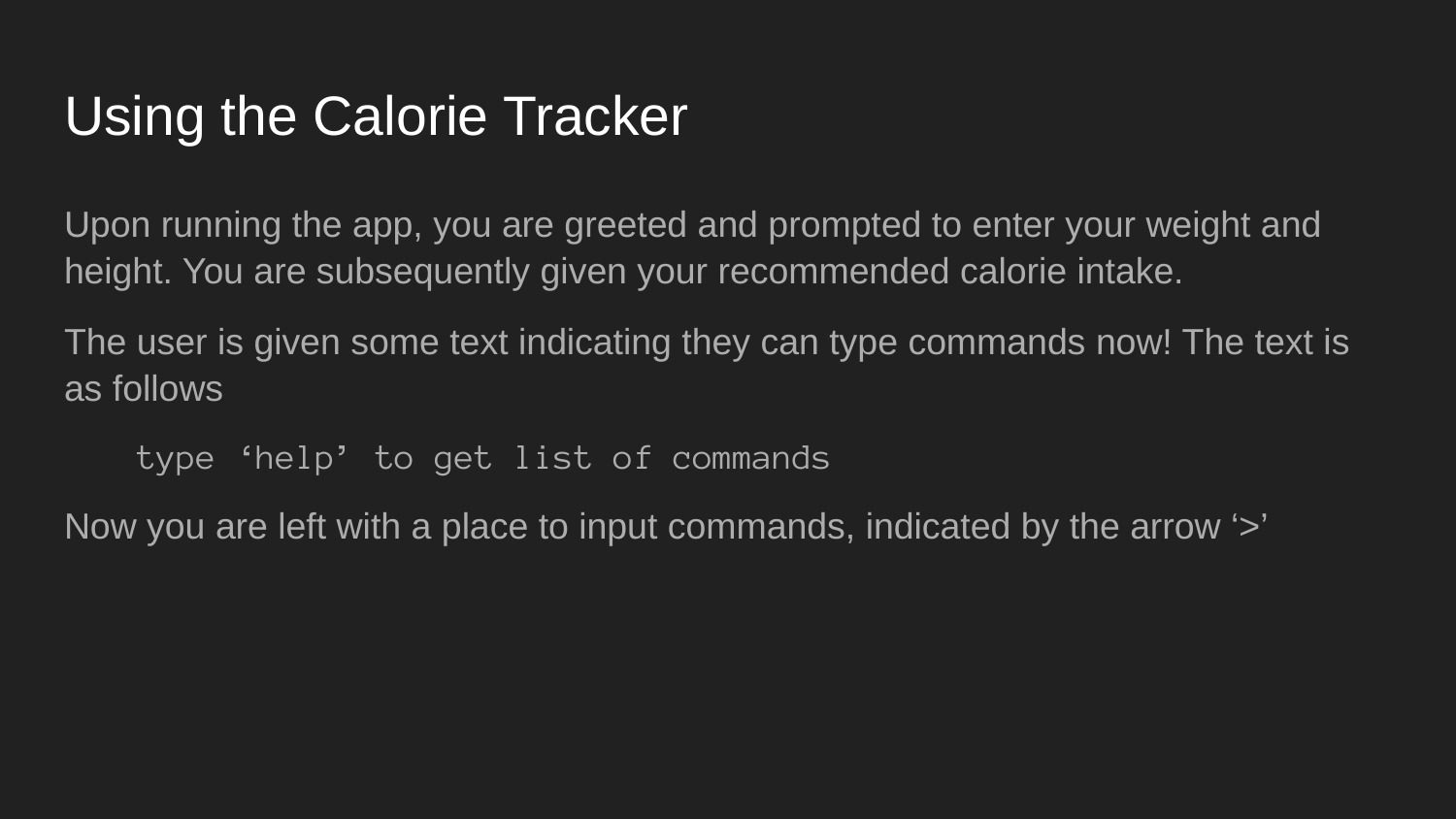

# Using the Calorie Tracker
Upon running the app, you are greeted and prompted to enter your weight and height. You are subsequently given your recommended calorie intake.
The user is given some text indicating they can type commands now! The text is as follows
type ‘help’ to get list of commands
Now you are left with a place to input commands, indicated by the arrow ‘>’